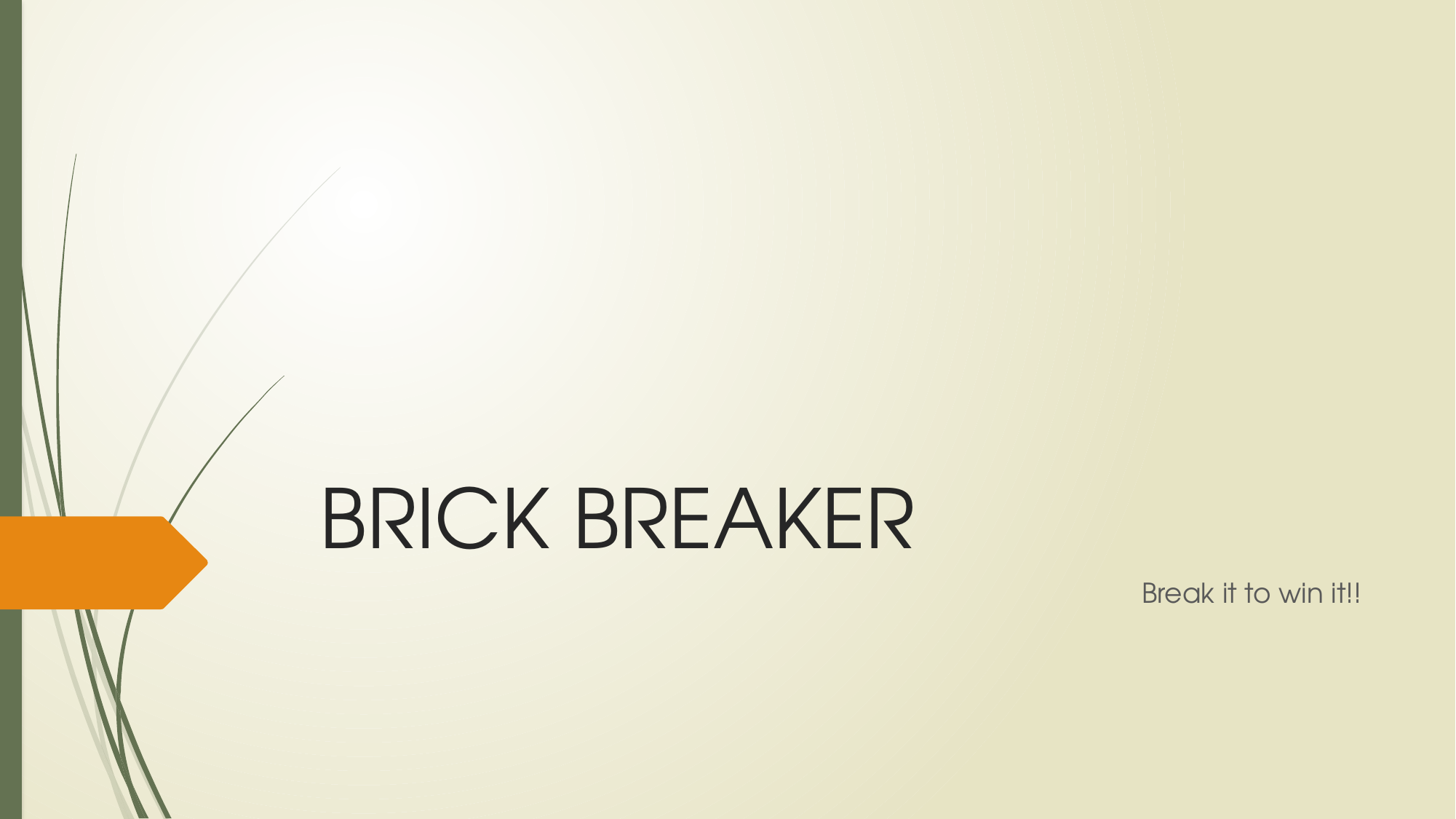

# BRICK BREAKER
Break it to win it!!